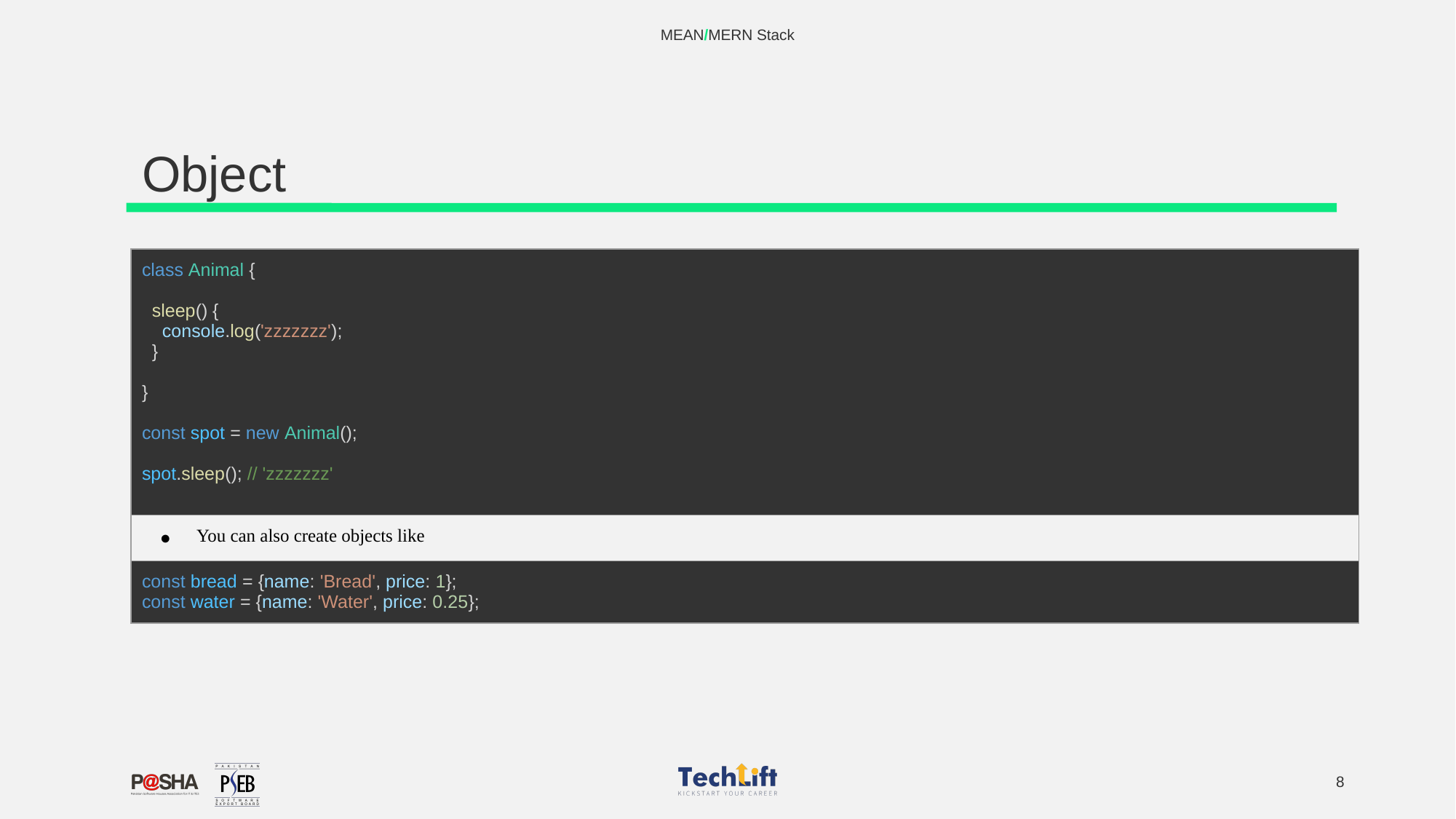

MEAN/MERN Stack
# Object
| class Animal { sleep() { console.log('zzzzzzz'); } } const spot = new Animal(); spot.sleep(); // 'zzzzzzz' |
| --- |
| You can also create objects like |
| const bread = {name: 'Bread', price: 1}; const water = {name: 'Water', price: 0.25}; |
8